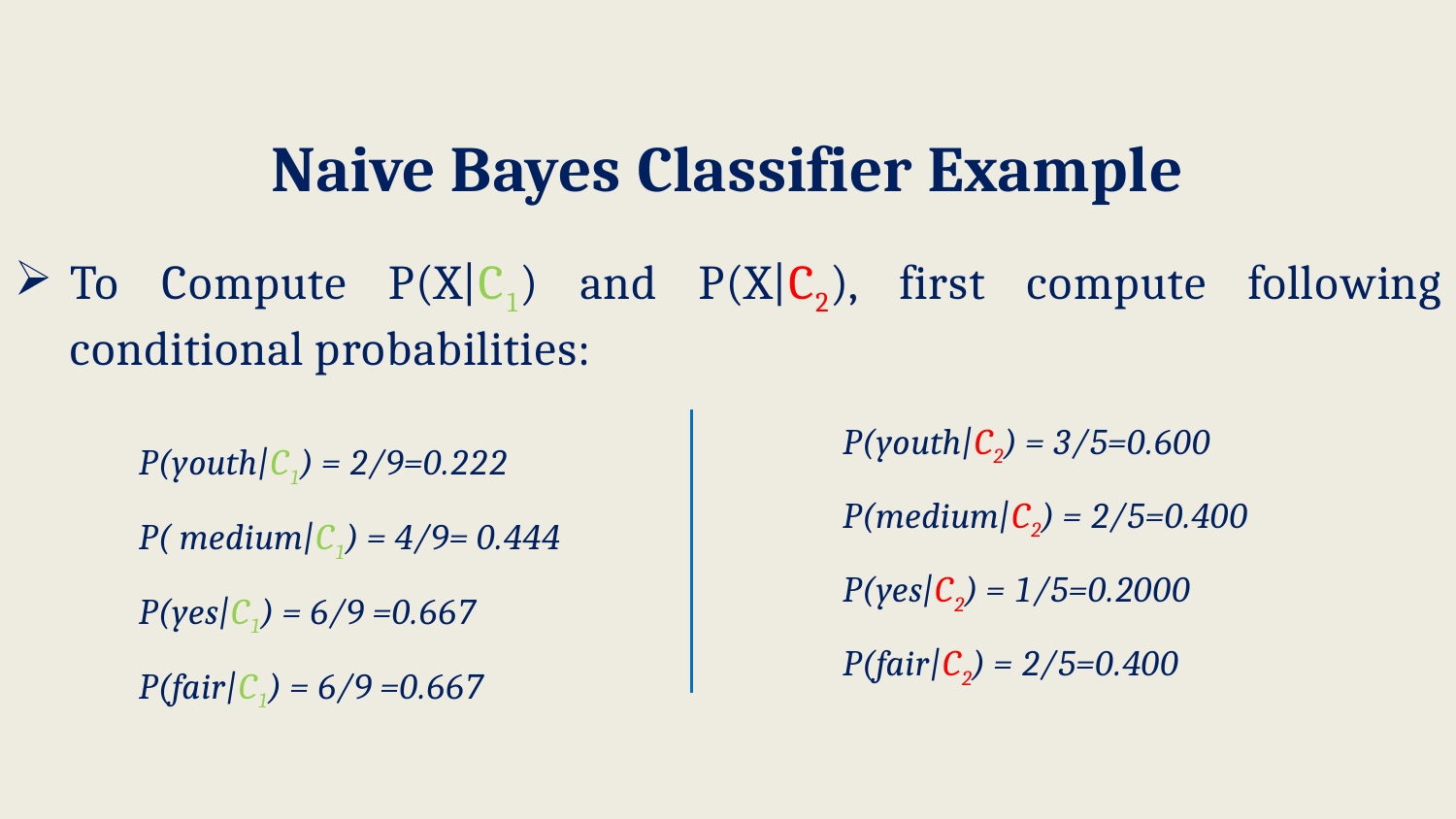

# Naive Bayes Classifier Example
To Compute P(X|C1) and P(X|C2), first compute following conditional probabilities:

P(youth|C1) = 2/9=0.222
P( medium|C1) = 4/9= 0.444
P(yes|C1) = 6/9 =0.667
P(fair|C1) = 6/9 =0.667
P(youth|C2) = 3/5=0.600
P(medium|C2) = 2/5=0.400
P(yes|C2) = 1/5=0.2000
P(fair|C2) = 2/5=0.400